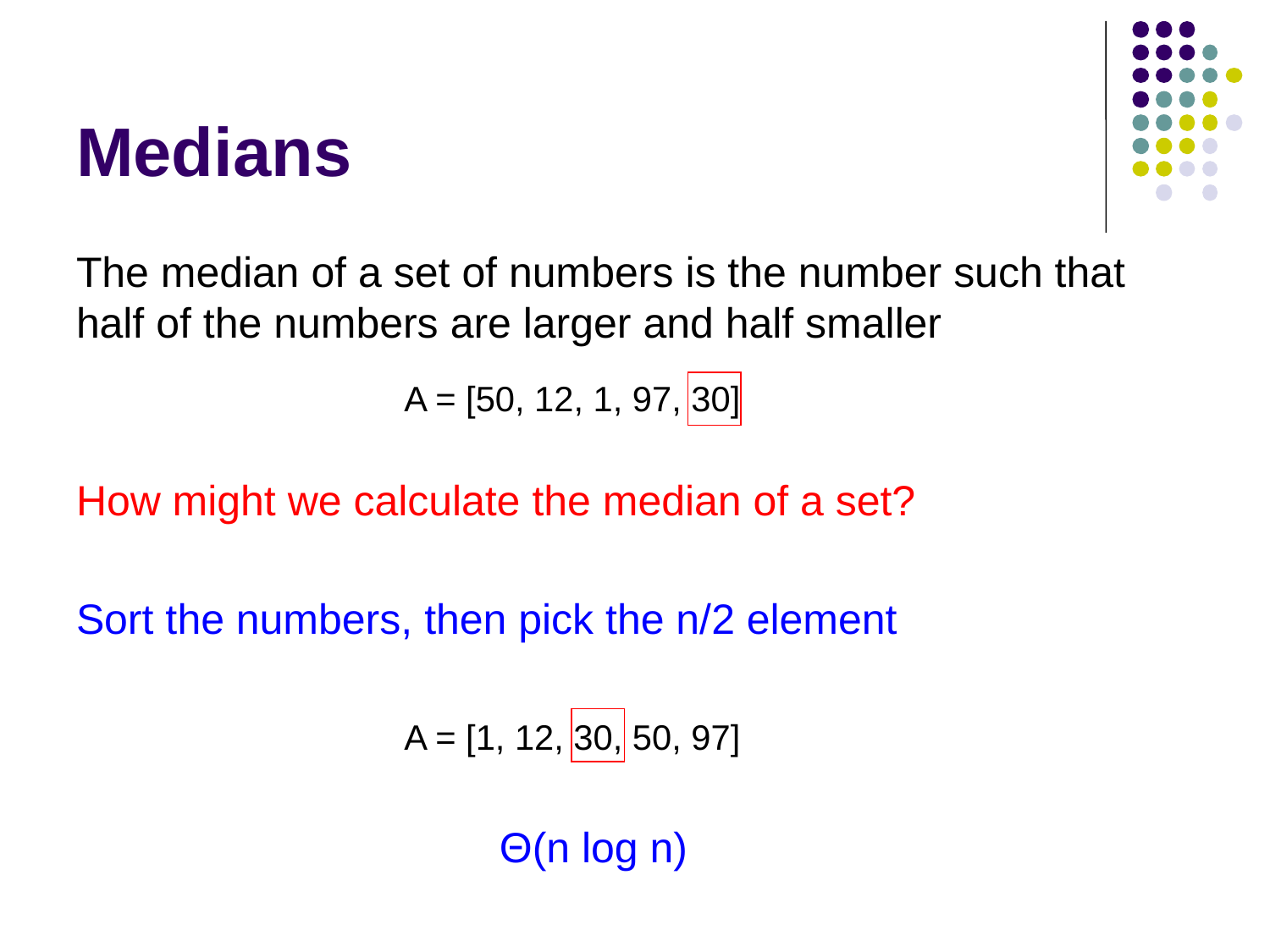

# Medians
The median of a set of numbers is the number such that half of the numbers are larger and half smaller

How might we calculate the median of a set?

Sort the numbers, then pick the n/2 element
A = [50, 12, 1, 97, 30]

A = [1, 12, 30, 50, 97]

Θ(n log n)